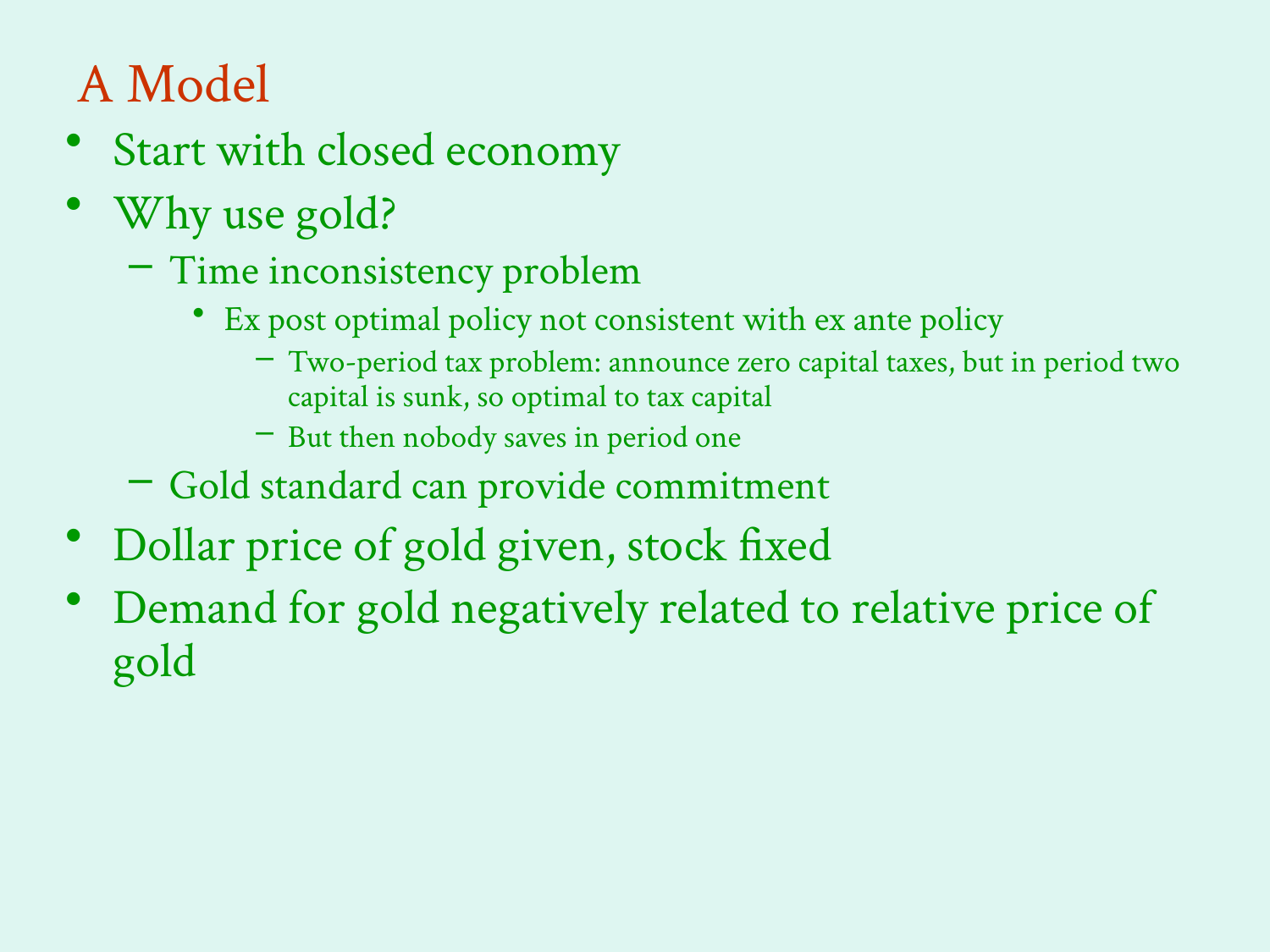

# A Model
Start with closed economy
Why use gold?
Time inconsistency problem
Ex post optimal policy not consistent with ex ante policy
Two-period tax problem: announce zero capital taxes, but in period two capital is sunk, so optimal to tax capital
But then nobody saves in period one
Gold standard can provide commitment
Dollar price of gold given, stock fixed
Demand for gold negatively related to relative price of gold